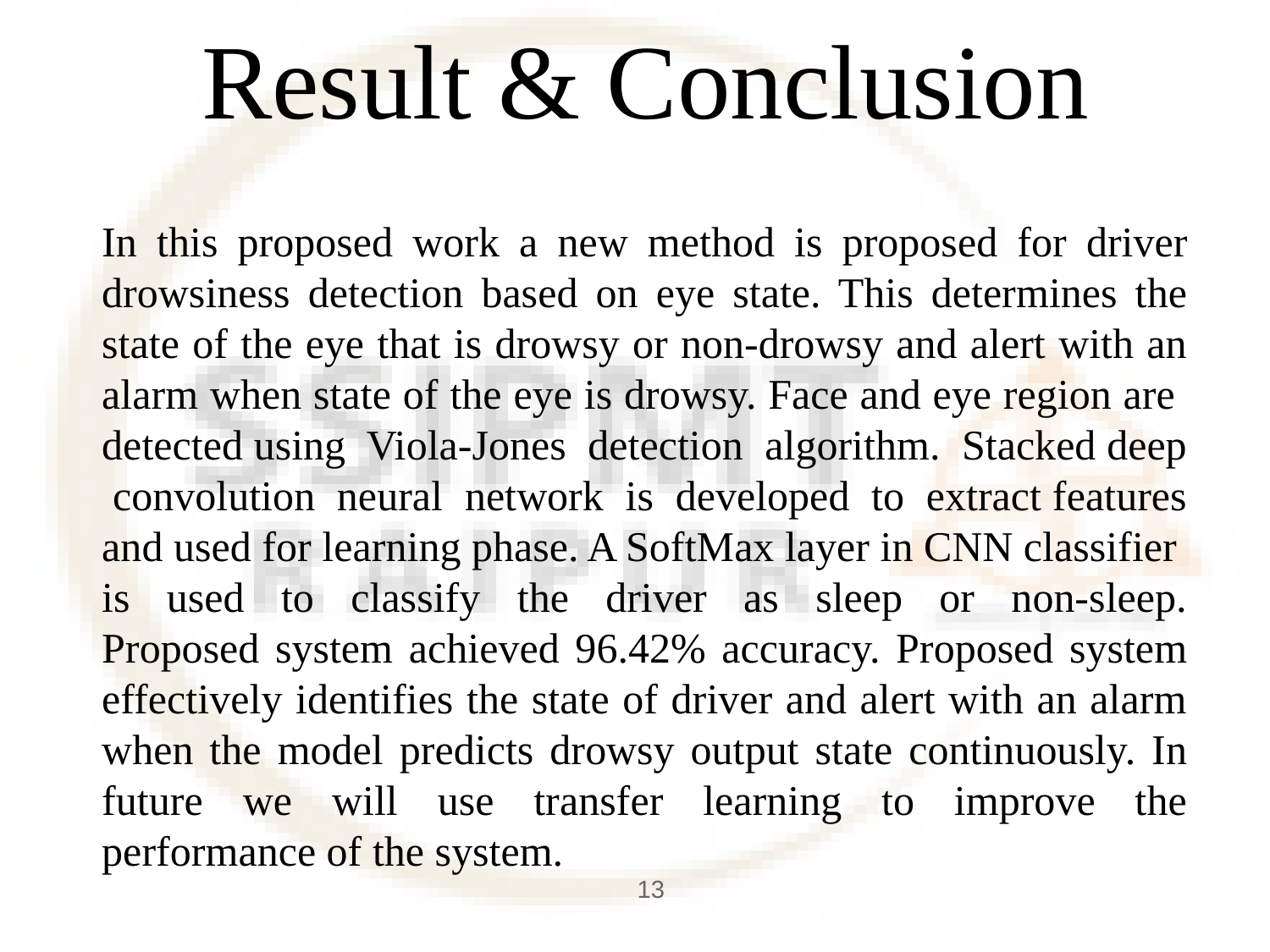

# Result & Conclusion
In this proposed work a new method is proposed for driver drowsiness detection based on eye state. This determines the state of the eye that is drowsy or non-drowsy and alert with an alarm when state of the eye is drowsy. Face and eye region are  detected using  Viola-Jones  detection  algorithm.  Stacked deep  convolution  neural  network  is  developed  to  extract features and used for learning phase. A SoftMax layer in CNN classifier  is  used  to  classify  the  driver  as  sleep  or  non-sleep. Proposed system achieved 96.42% accuracy. Proposed system effectively identifies the state of driver and alert with an alarm when the model predicts drowsy output state continuously. In future   we   will   use   transfer   learning   to   improve   the performance of the system.
13